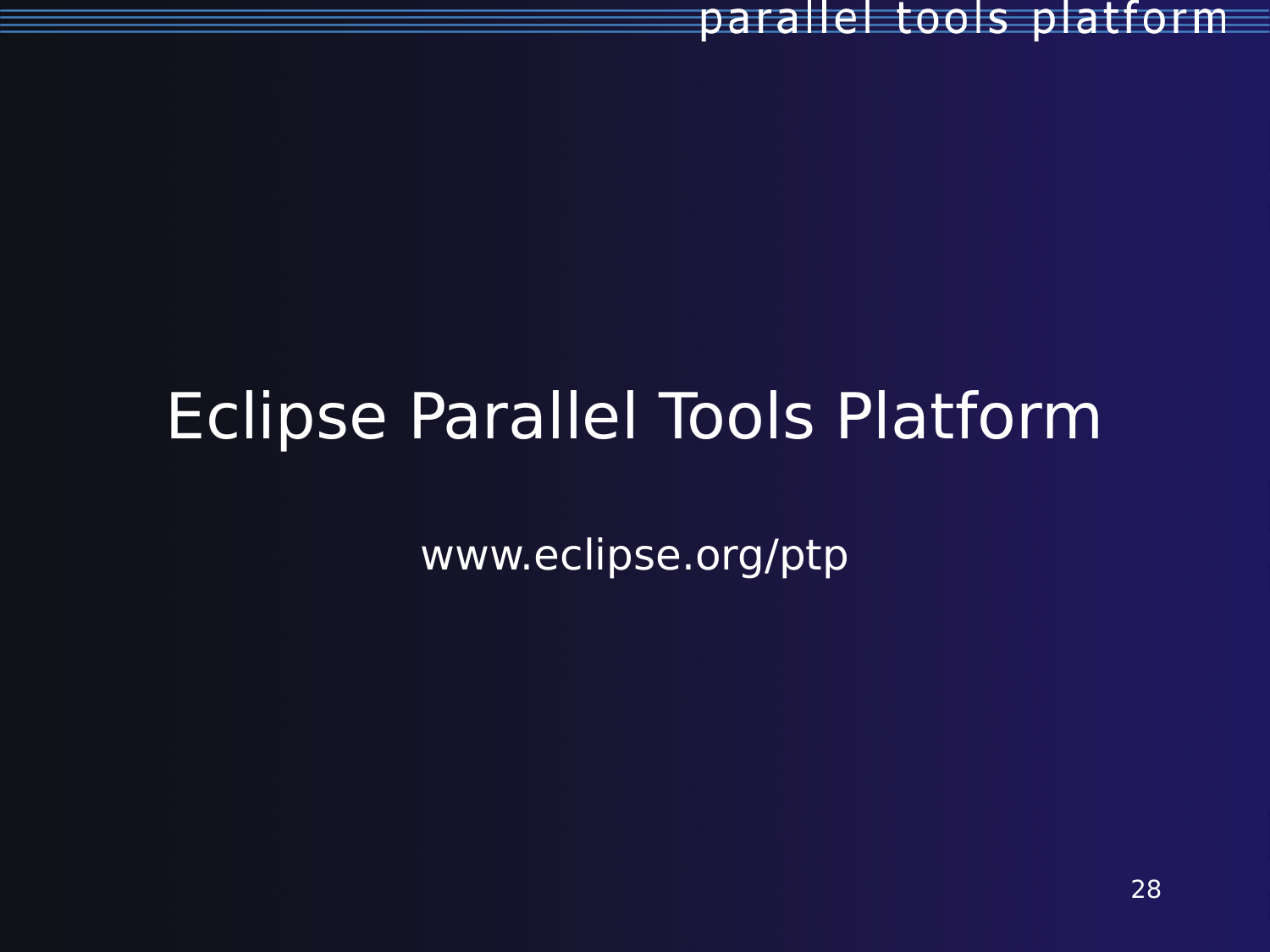

# Eclipse Parallel Tools Platform www.eclipse.org/ptp
28